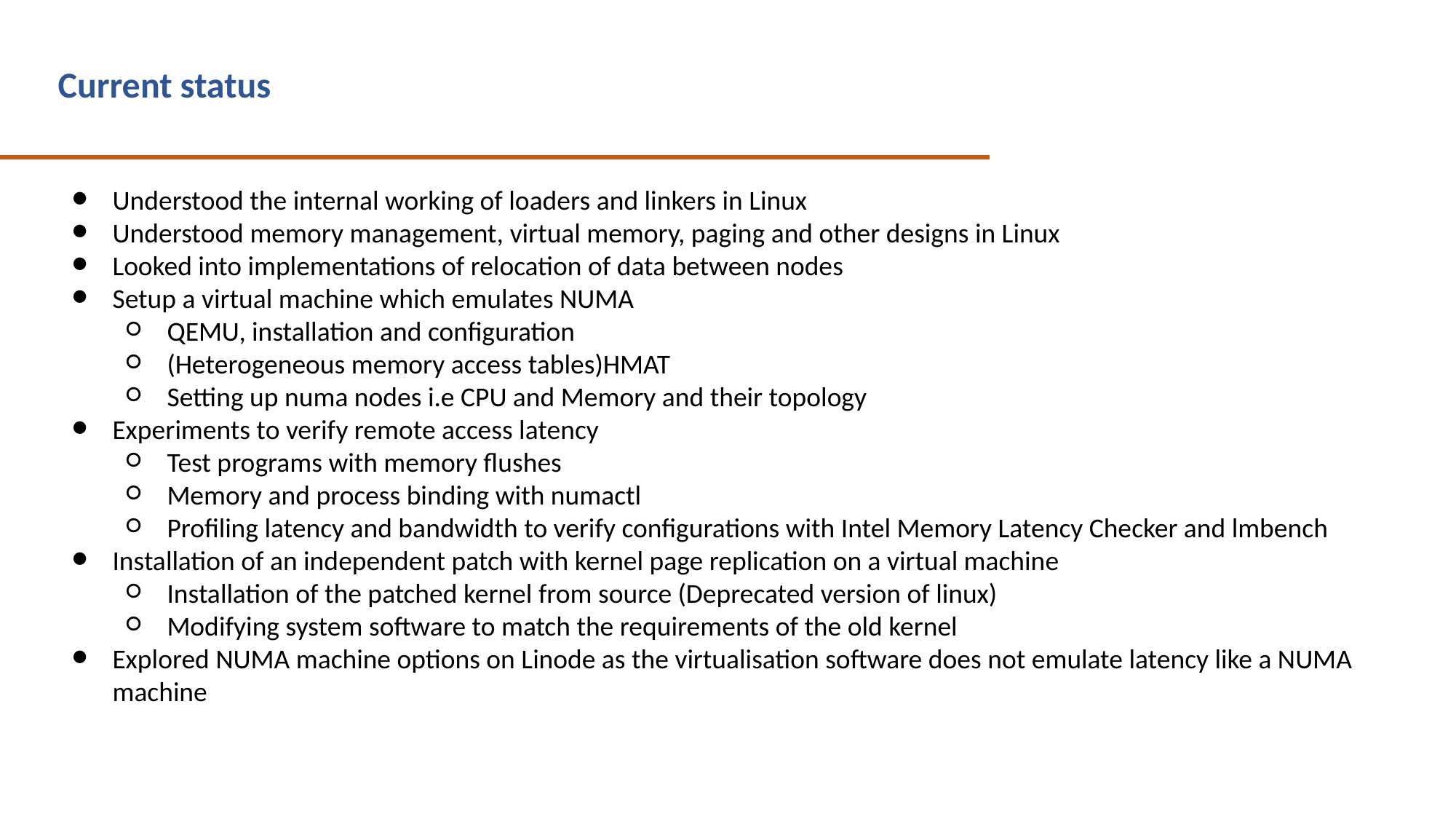

Current status
Understood the internal working of loaders and linkers in Linux
Understood memory management, virtual memory, paging and other designs in Linux
Looked into implementations of relocation of data between nodes
Setup a virtual machine which emulates NUMA
QEMU, installation and configuration
(Heterogeneous memory access tables)HMAT
Setting up numa nodes i.e CPU and Memory and their topology
Experiments to verify remote access latency
Test programs with memory flushes
Memory and process binding with numactl
Profiling latency and bandwidth to verify configurations with Intel Memory Latency Checker and lmbench
Installation of an independent patch with kernel page replication on a virtual machine
Installation of the patched kernel from source (Deprecated version of linux)
Modifying system software to match the requirements of the old kernel
Explored NUMA machine options on Linode as the virtualisation software does not emulate latency like a NUMA machine